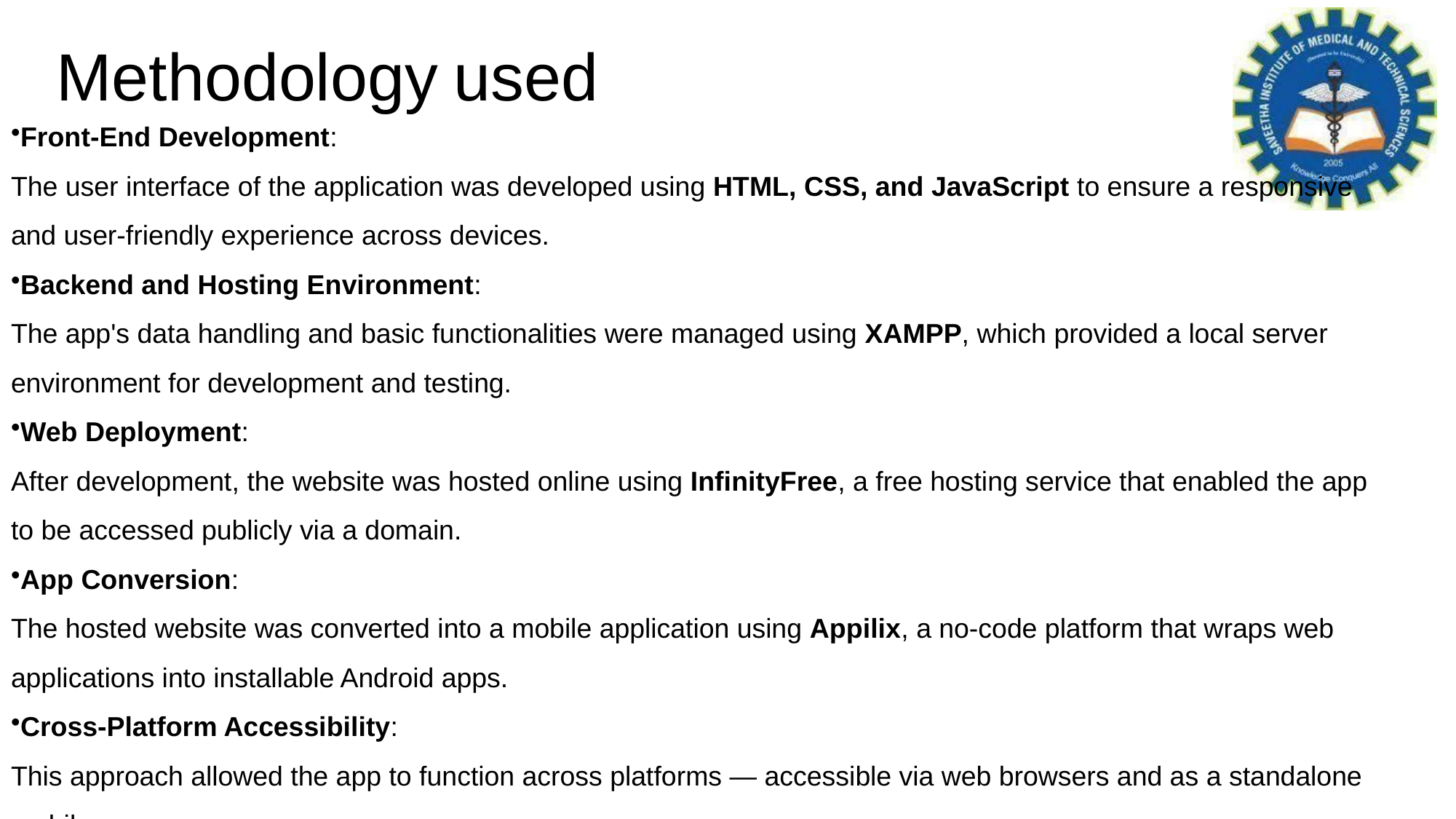

# Methodology used
Front-End Development:
The user interface of the application was developed using HTML, CSS, and JavaScript to ensure a responsive and user-friendly experience across devices.
Backend and Hosting Environment:
The app's data handling and basic functionalities were managed using XAMPP, which provided a local server environment for development and testing.
Web Deployment:
After development, the website was hosted online using InfinityFree, a free hosting service that enabled the app to be accessed publicly via a domain.
App Conversion:
The hosted website was converted into a mobile application using Appilix, a no-code platform that wraps web applications into installable Android apps.
Cross-Platform Accessibility:
This approach allowed the app to function across platforms — accessible via web browsers and as a standalone mobile app